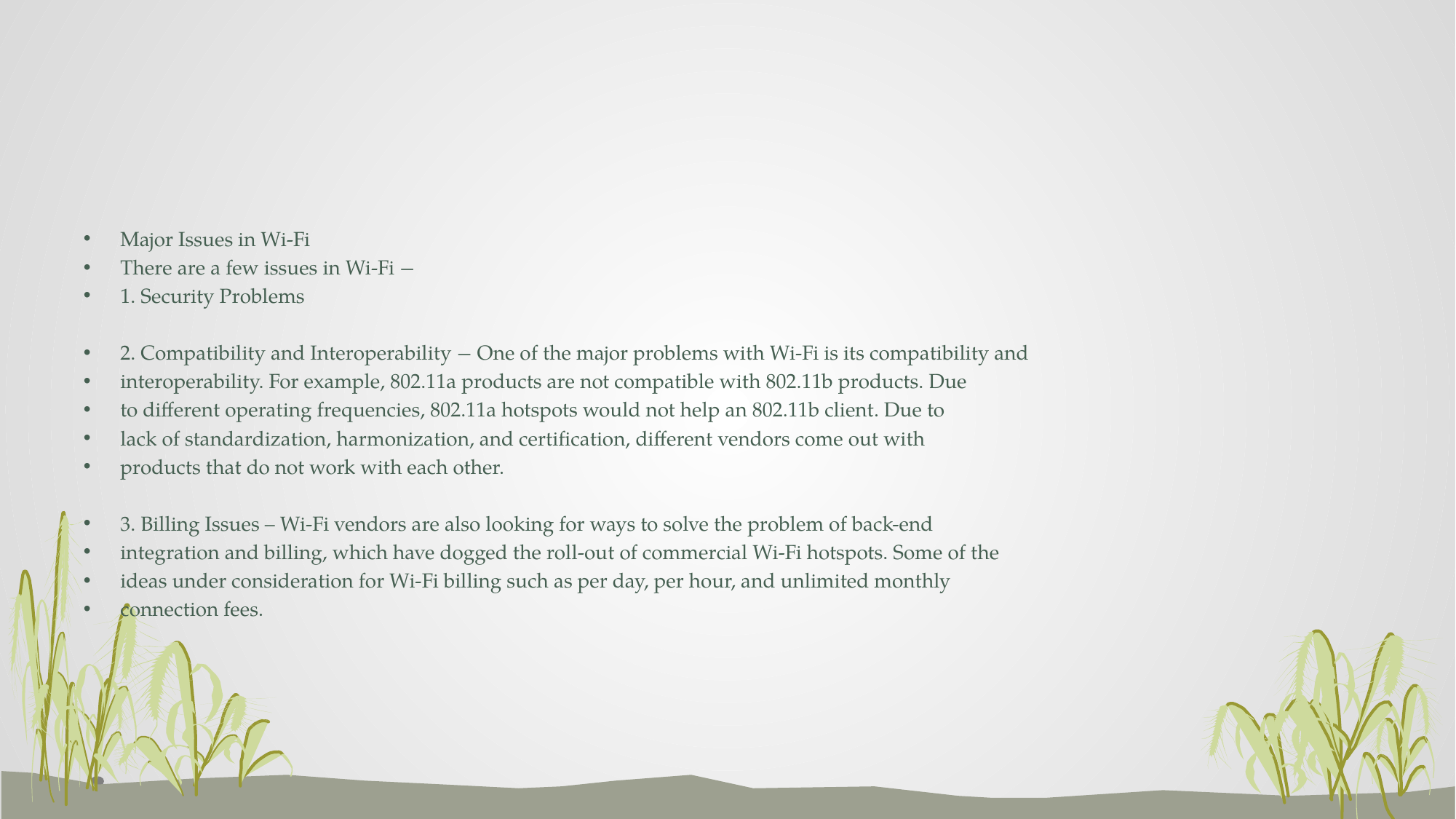

#
Major Issues in Wi-Fi
There are a few issues in Wi-Fi −
1. Security Problems

2. Compatibility and Interoperability − One of the major problems with Wi-Fi is its compatibility and
interoperability. For example, 802.11a products are not compatible with 802.11b products. Due
to different operating frequencies, 802.11a hotspots would not help an 802.11b client. Due to
lack of standardization, harmonization, and certification, different vendors come out with
products that do not work with each other.

3. Billing Issues – Wi-Fi vendors are also looking for ways to solve the problem of back-end
integration and billing, which have dogged the roll-out of commercial Wi-Fi hotspots. Some of the
ideas under consideration for Wi-Fi billing such as per day, per hour, and unlimited monthly
connection fees.